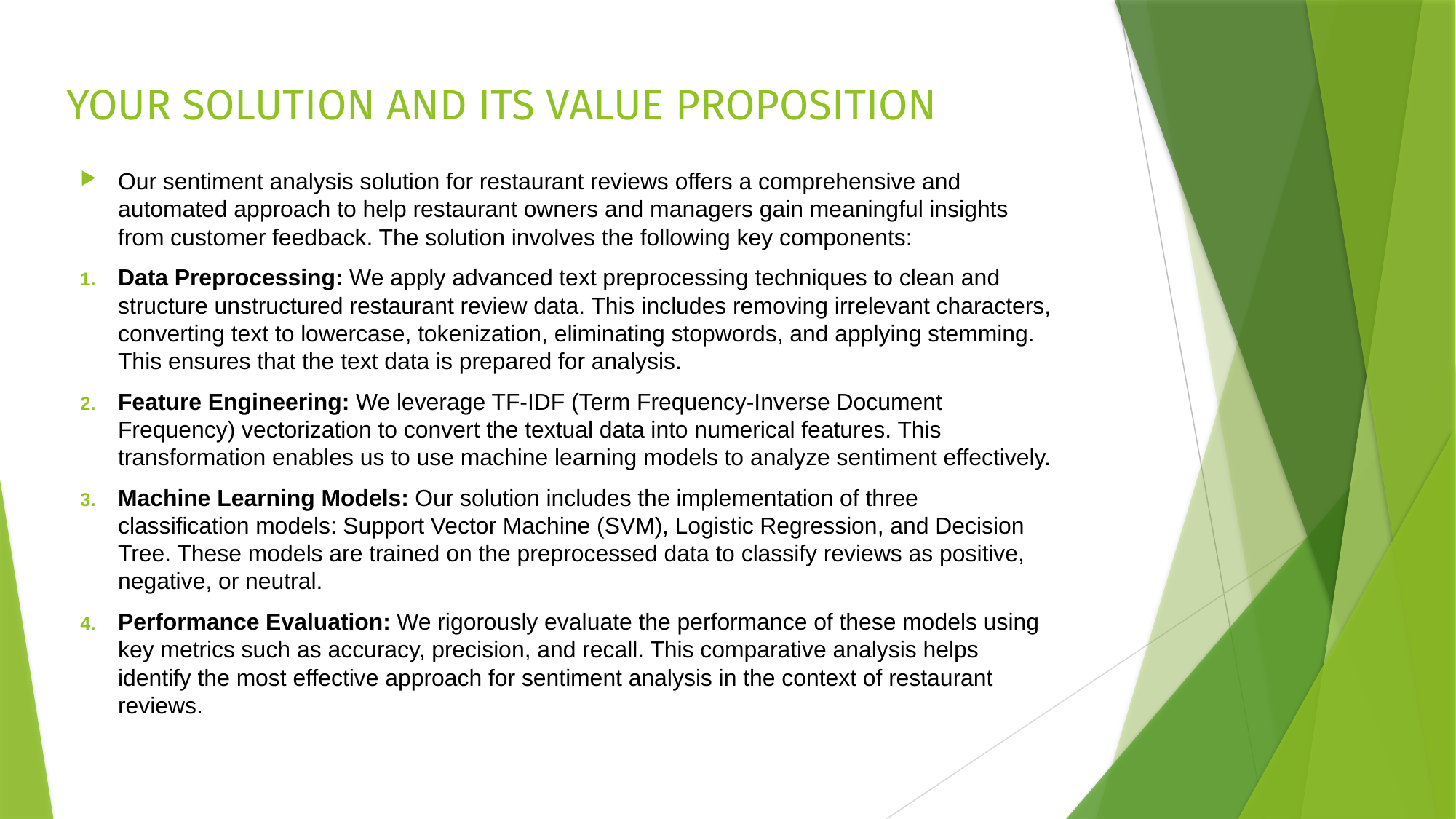

# YOUR SOLUTION AND ITS VALUE PROPOSITION
Our sentiment analysis solution for restaurant reviews offers a comprehensive and automated approach to help restaurant owners and managers gain meaningful insights from customer feedback. The solution involves the following key components:
Data Preprocessing: We apply advanced text preprocessing techniques to clean and structure unstructured restaurant review data. This includes removing irrelevant characters, converting text to lowercase, tokenization, eliminating stopwords, and applying stemming. This ensures that the text data is prepared for analysis.
Feature Engineering: We leverage TF-IDF (Term Frequency-Inverse Document Frequency) vectorization to convert the textual data into numerical features. This transformation enables us to use machine learning models to analyze sentiment effectively.
Machine Learning Models: Our solution includes the implementation of three classification models: Support Vector Machine (SVM), Logistic Regression, and Decision Tree. These models are trained on the preprocessed data to classify reviews as positive, negative, or neutral.
Performance Evaluation: We rigorously evaluate the performance of these models using key metrics such as accuracy, precision, and recall. This comparative analysis helps identify the most effective approach for sentiment analysis in the context of restaurant reviews.